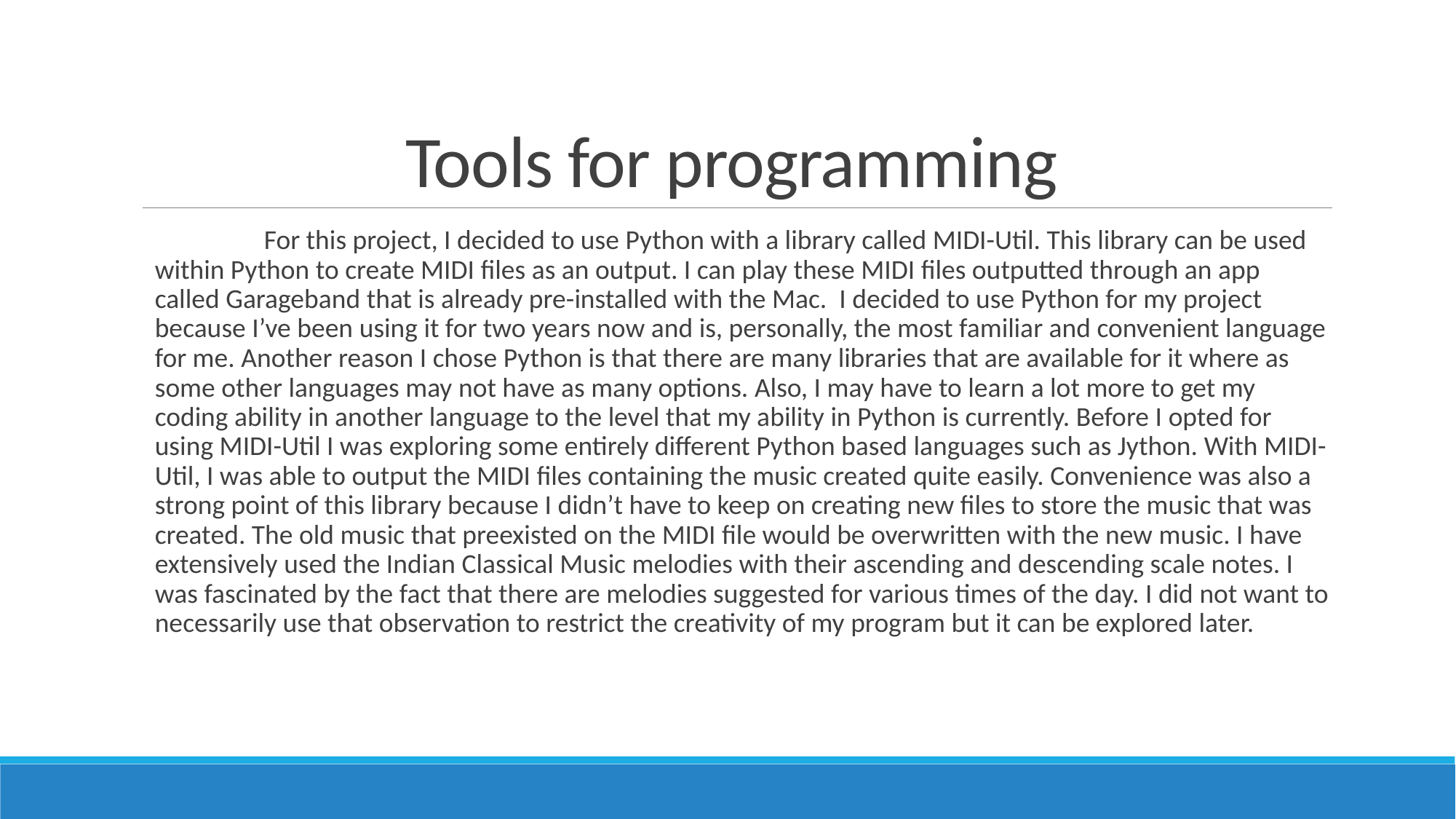

# Tools for programming
	For this project, I decided to use Python with a library called MIDI-Util. This library can be used within Python to create MIDI files as an output. I can play these MIDI files outputted through an app called Garageband that is already pre-installed with the Mac.  I decided to use Python for my project because I’ve been using it for two years now and is, personally, the most familiar and convenient language for me. Another reason I chose Python is that there are many libraries that are available for it where as some other languages may not have as many options. Also, I may have to learn a lot more to get my coding ability in another language to the level that my ability in Python is currently. Before I opted for using MIDI-Util I was exploring some entirely different Python based languages such as Jython. With MIDI-Util, I was able to output the MIDI files containing the music created quite easily. Convenience was also a strong point of this library because I didn’t have to keep on creating new files to store the music that was created. The old music that preexisted on the MIDI file would be overwritten with the new music. I have extensively used the Indian Classical Music melodies with their ascending and descending scale notes. I was fascinated by the fact that there are melodies suggested for various times of the day. I did not want to necessarily use that observation to restrict the creativity of my program but it can be explored later.